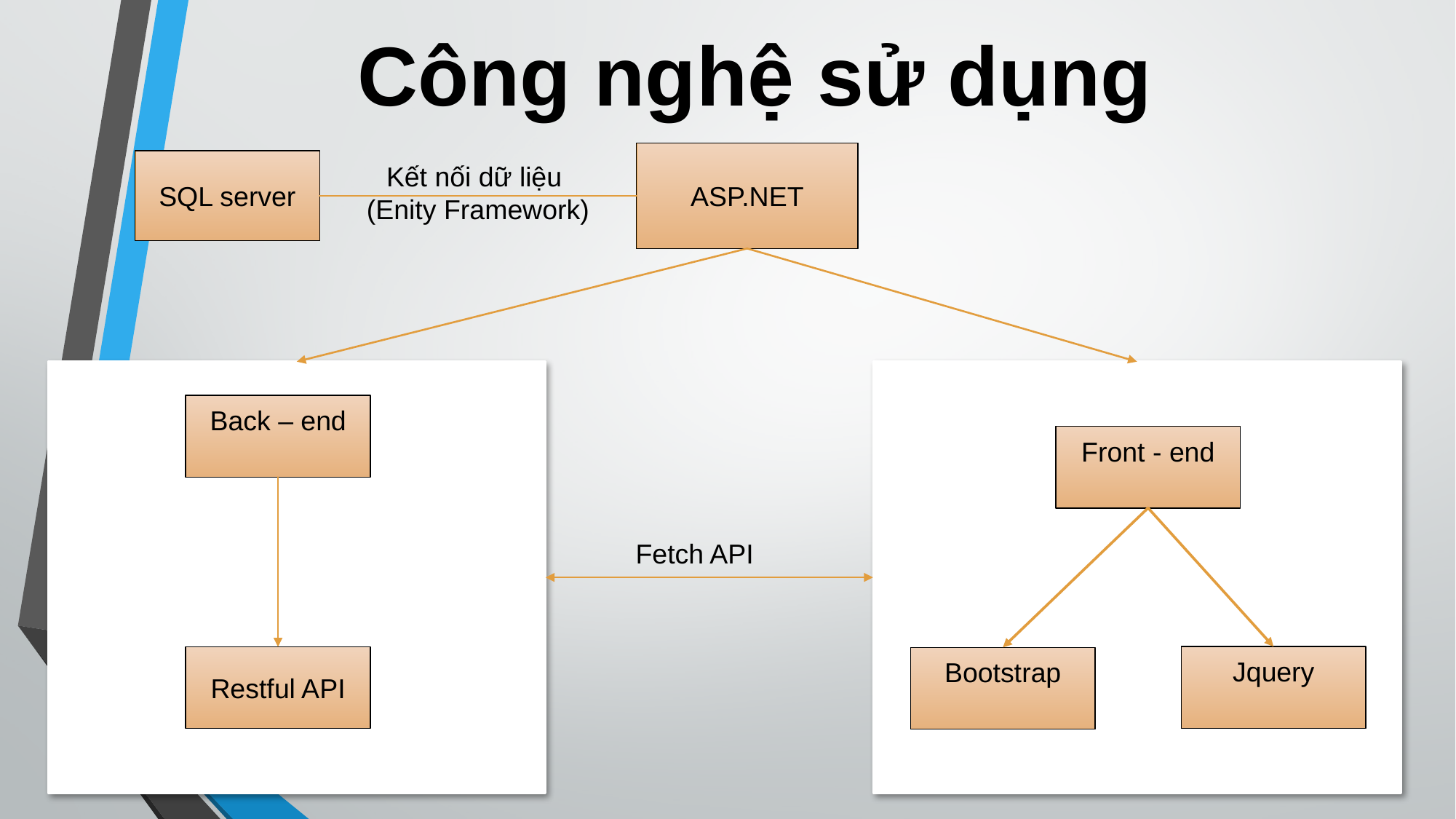

# Công nghệ sử dụng
ASP.NET
SQL server
Kết nối dữ liệu
(Enity Framework)

Back – end

Front - end

Fetch API
Jquery

Restful API

Bootstrap